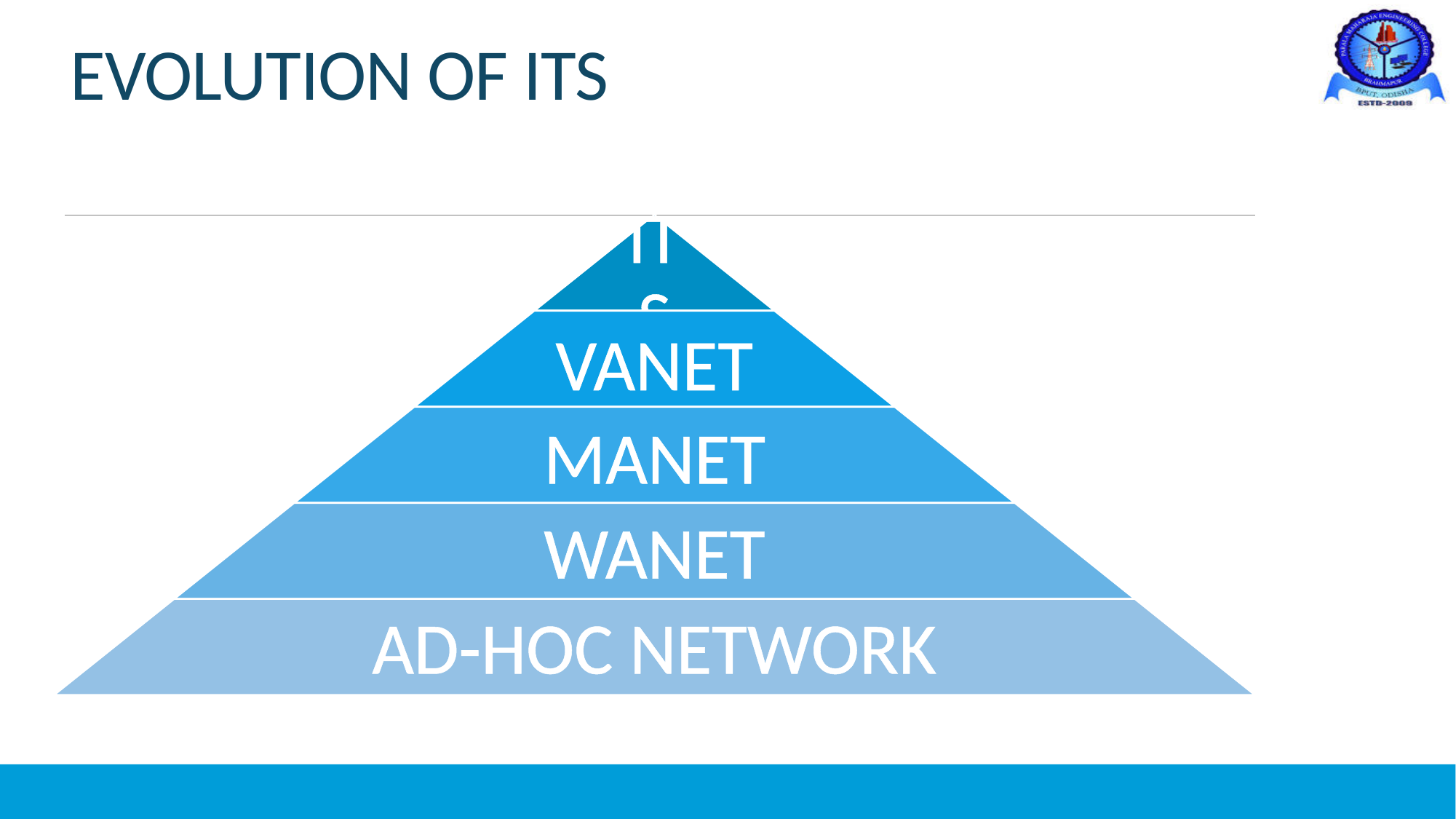

# EVOLUTION OF ITS
ITS
VANET
MANET
WANET
AD-HOC NETWORK